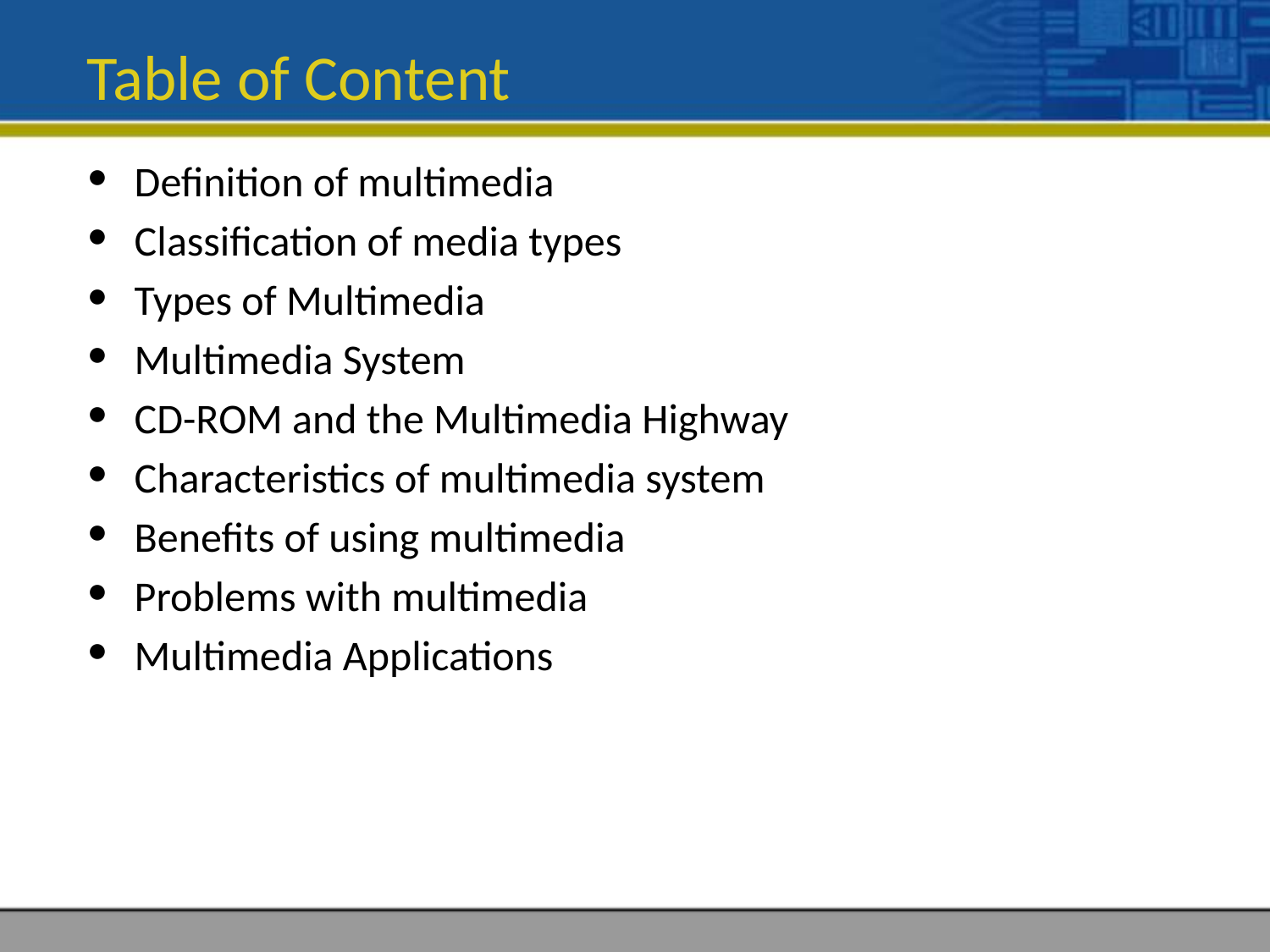

# Table of Content
Definition of multimedia
Classification of media types
Types of Multimedia
Multimedia System
CD-ROM and the Multimedia Highway
Characteristics of multimedia system
Benefits of using multimedia
Problems with multimedia
Multimedia Applications